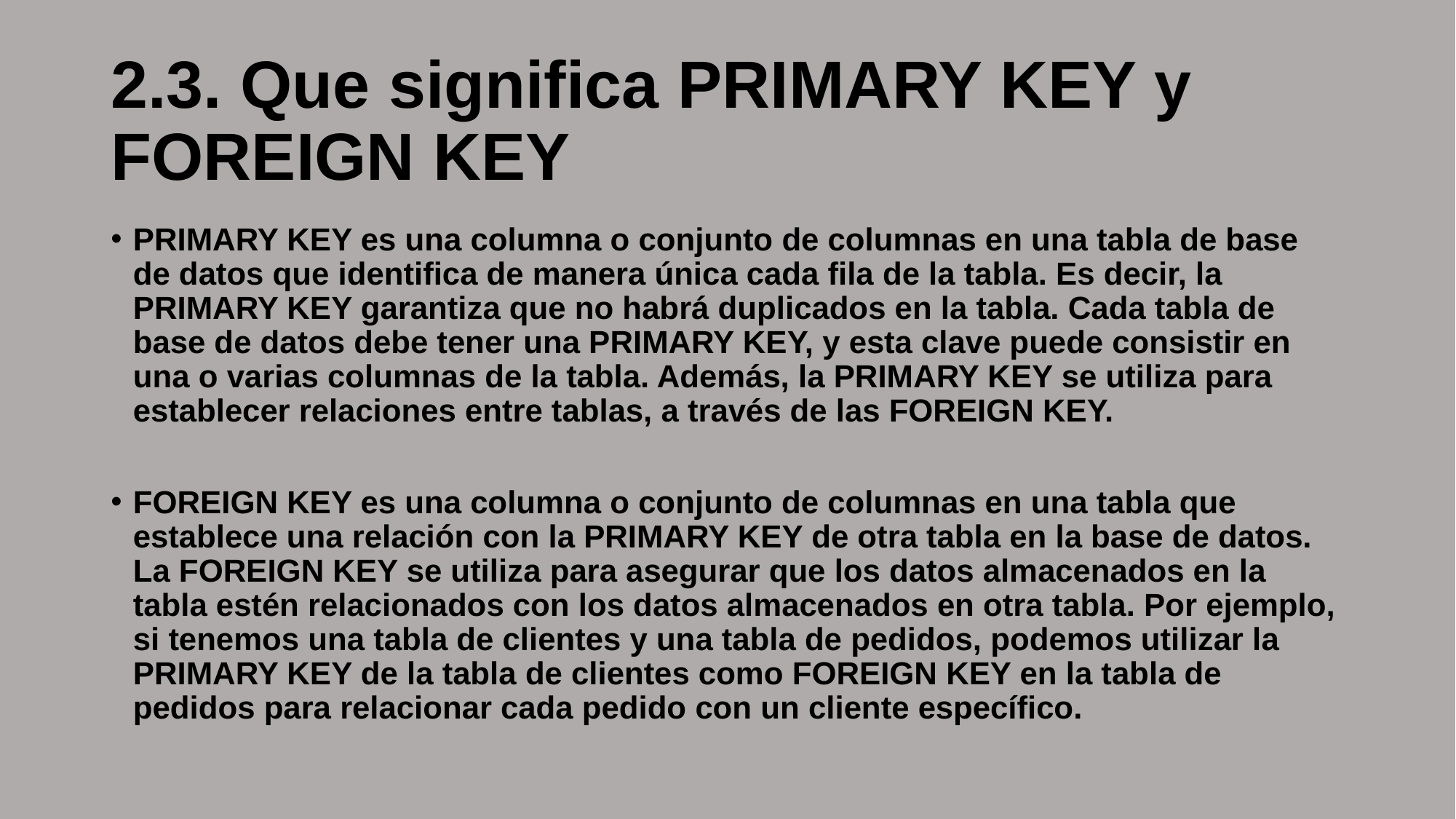

# 2.3. Que significa PRIMARY KEY y FOREIGN KEY
PRIMARY KEY es una columna o conjunto de columnas en una tabla de base de datos que identifica de manera única cada fila de la tabla. Es decir, la PRIMARY KEY garantiza que no habrá duplicados en la tabla. Cada tabla de base de datos debe tener una PRIMARY KEY, y esta clave puede consistir en una o varias columnas de la tabla. Además, la PRIMARY KEY se utiliza para establecer relaciones entre tablas, a través de las FOREIGN KEY.

FOREIGN KEY es una columna o conjunto de columnas en una tabla que establece una relación con la PRIMARY KEY de otra tabla en la base de datos. La FOREIGN KEY se utiliza para asegurar que los datos almacenados en la tabla estén relacionados con los datos almacenados en otra tabla. Por ejemplo, si tenemos una tabla de clientes y una tabla de pedidos, podemos utilizar la PRIMARY KEY de la tabla de clientes como FOREIGN KEY en la tabla de pedidos para relacionar cada pedido con un cliente específico.